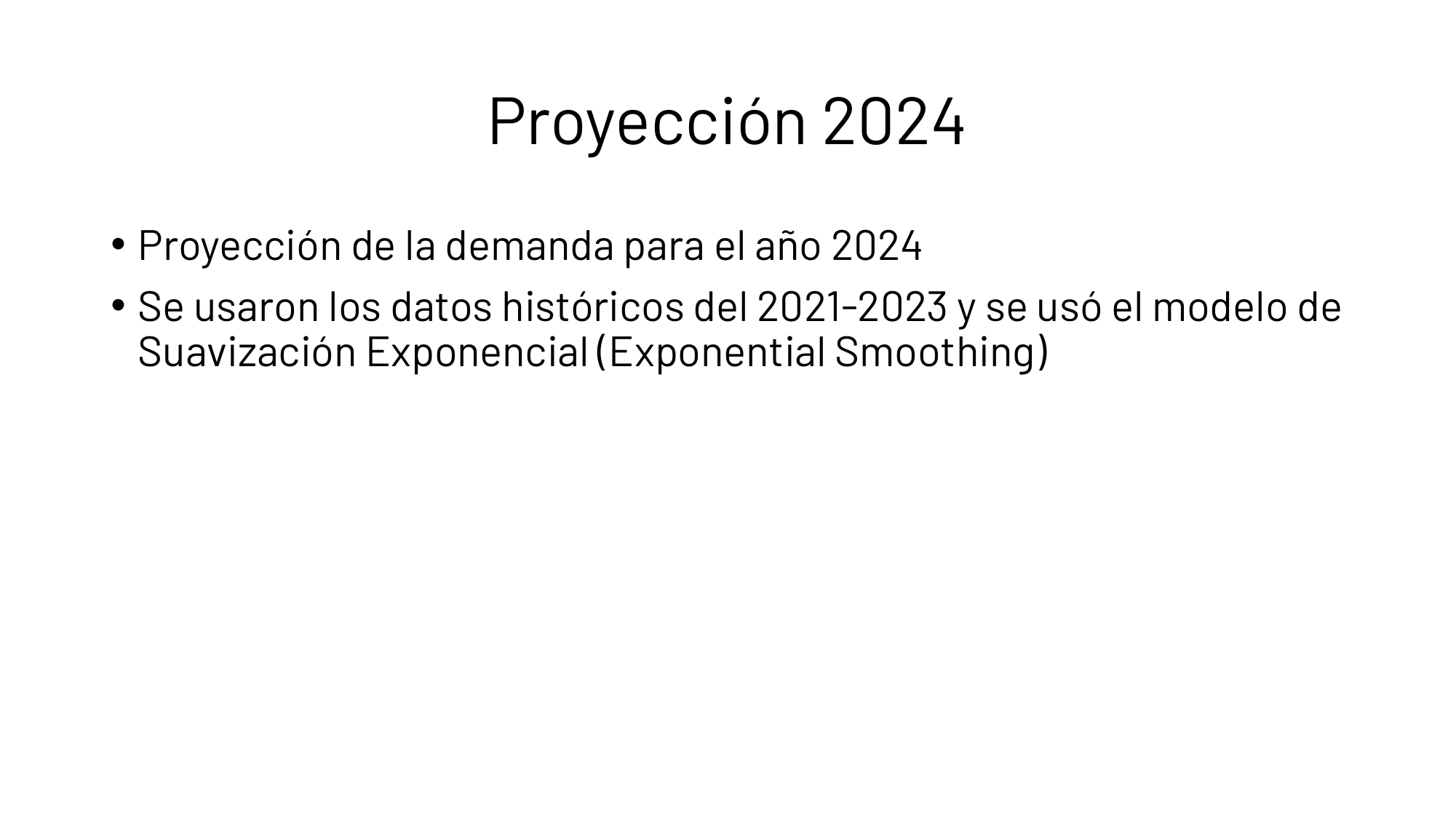

# Proyección 2024
Proyección de la demanda para el año 2024
Se usaron los datos históricos del 2021-2023 y se usó el modelo de Suavización Exponencial (Exponential Smoothing)